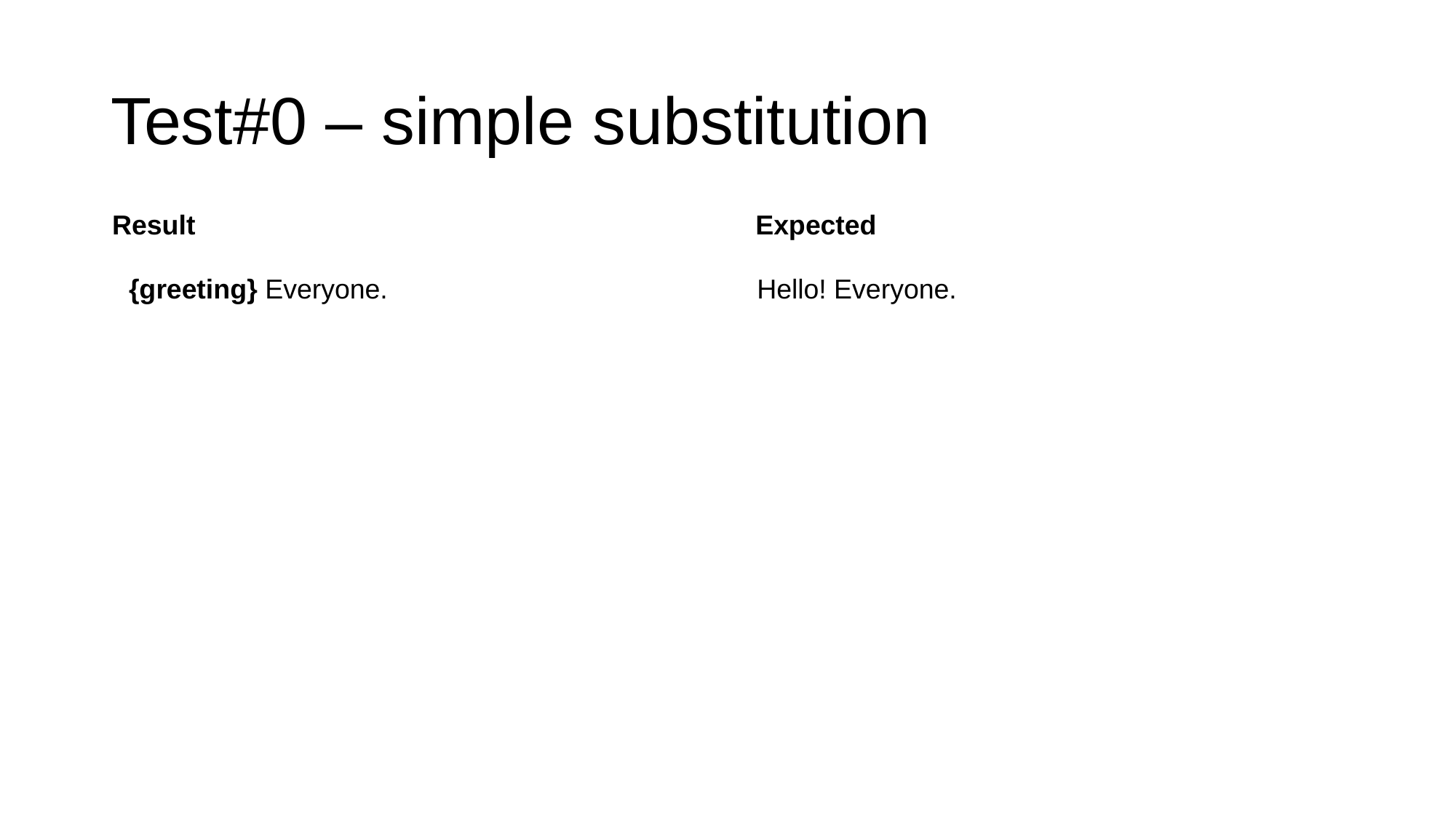

Test#0 – simple substitution
Result
Expected
{greeting} Everyone.
Hello! Everyone.